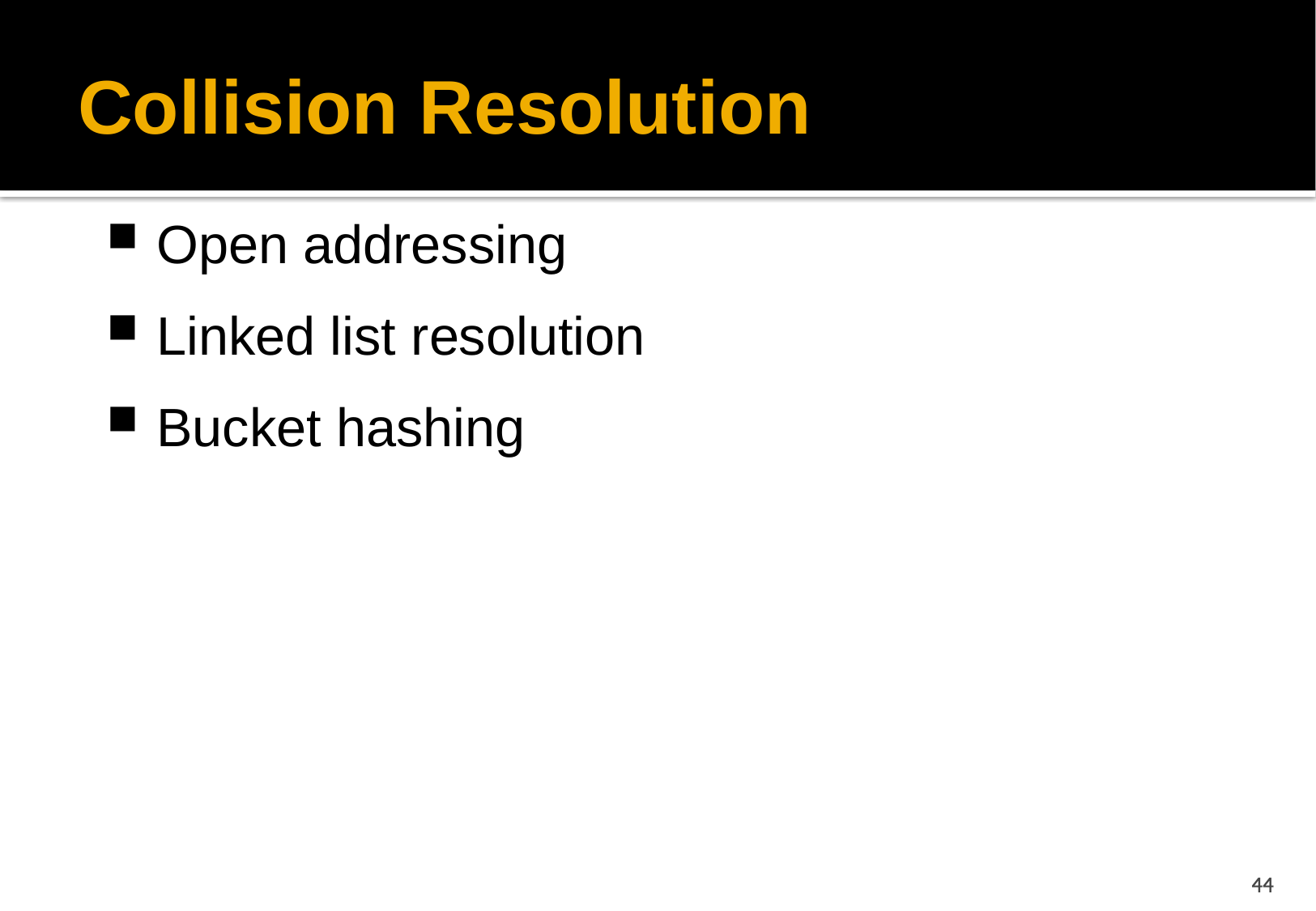

# Collision Resolution
Open addressing
Linked list resolution
Bucket hashing

44